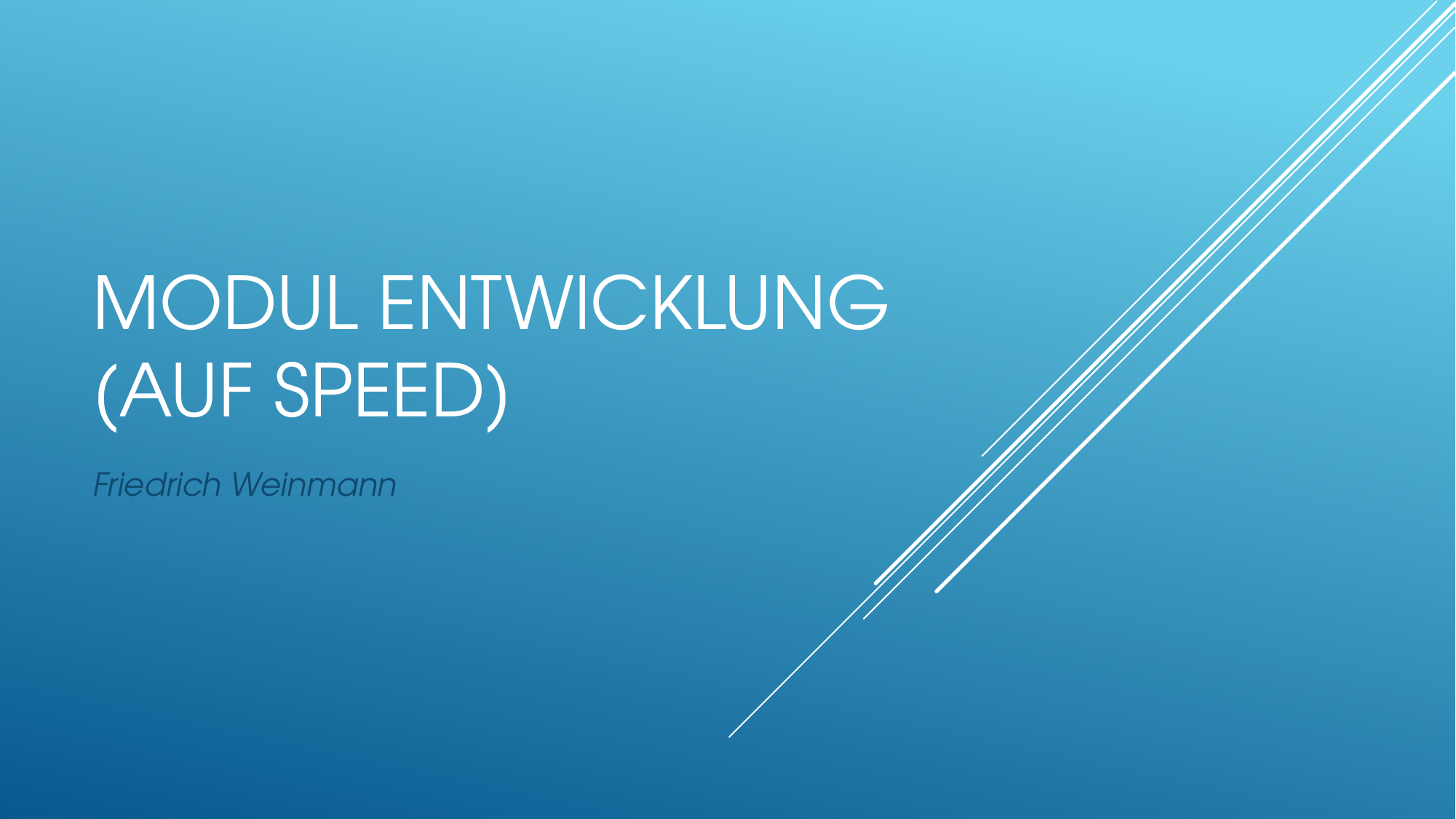

# Modul Entwicklung (auf Speed)
Friedrich Weinmann